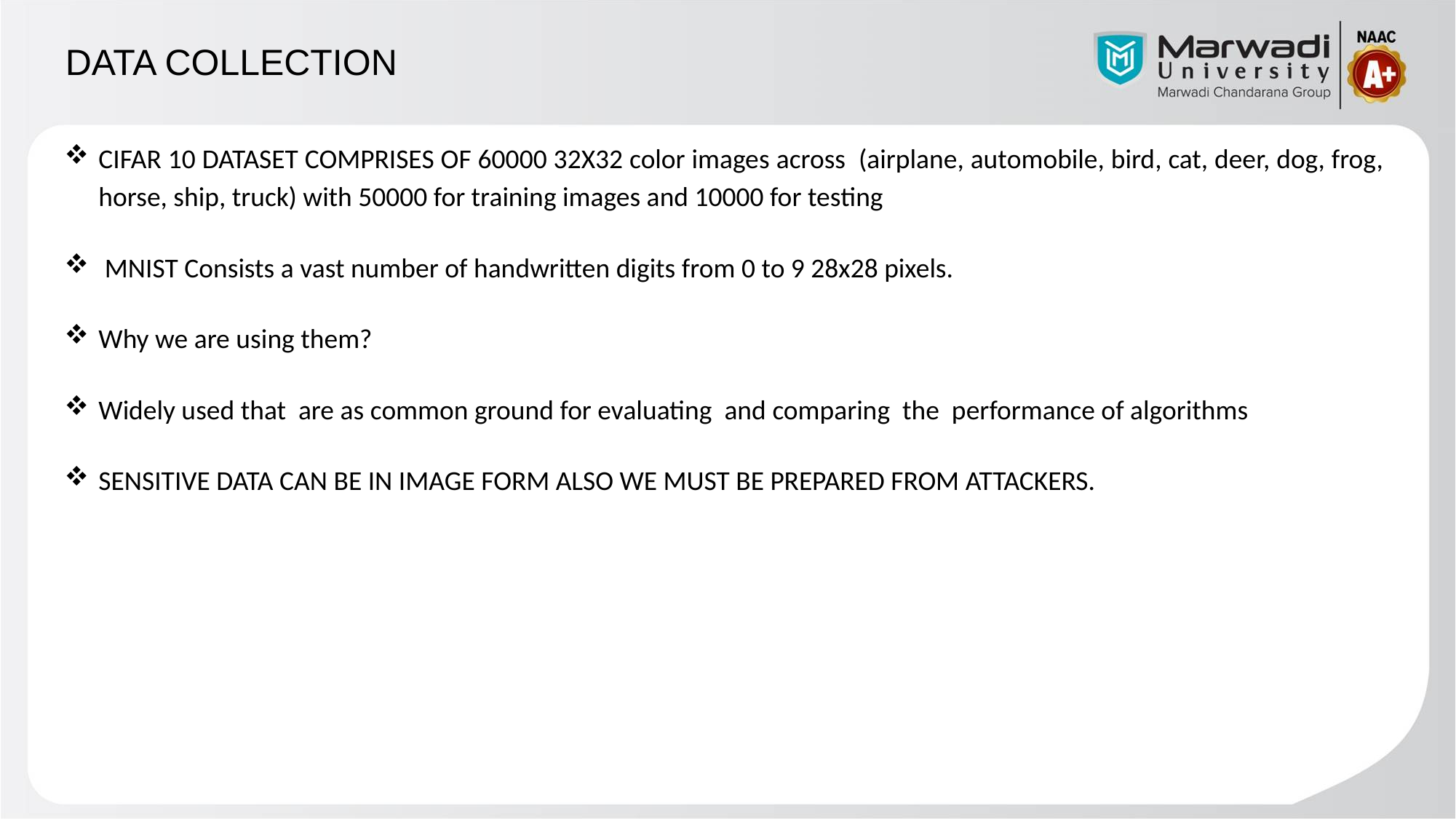

# DATA COLLECTION
CIFAR 10 DATASET COMPRISES OF 60000 32X32 color images across  (airplane, automobile, bird, cat, deer, dog, frog,  horse, ship, truck) with 50000 for training images and 10000 for testing
 MNIST Consists a vast number of handwritten digits from 0 to 9 28x28 pixels.
Why we are using them?
Widely used that  are as common ground for evaluating  and comparing  the  performance of algorithms
SENSITIVE DATA CAN BE IN IMAGE FORM ALSO WE MUST BE PREPARED FROM ATTACKERS.